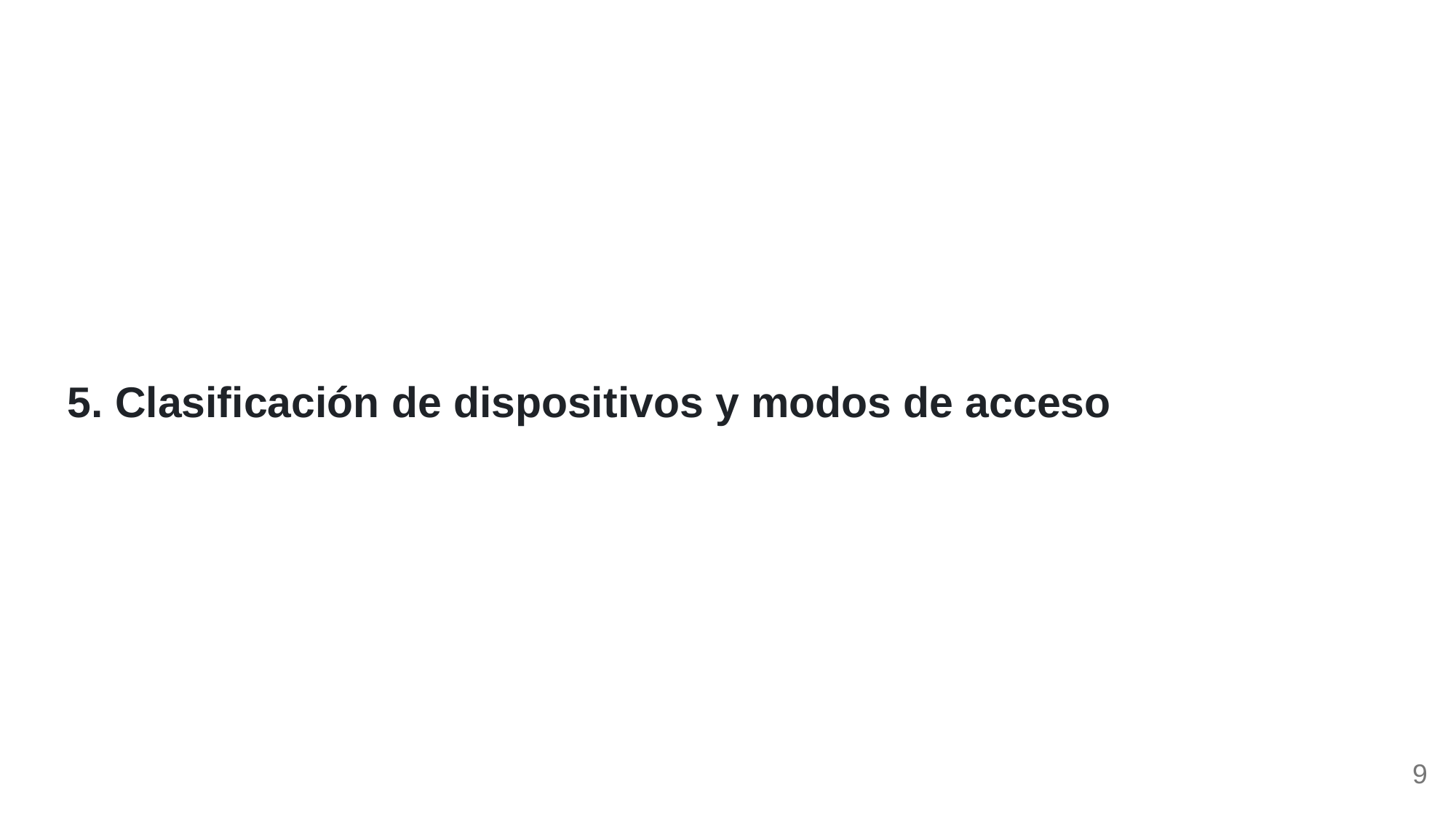

5. Clasificación de dispositivos y modos de acceso
9